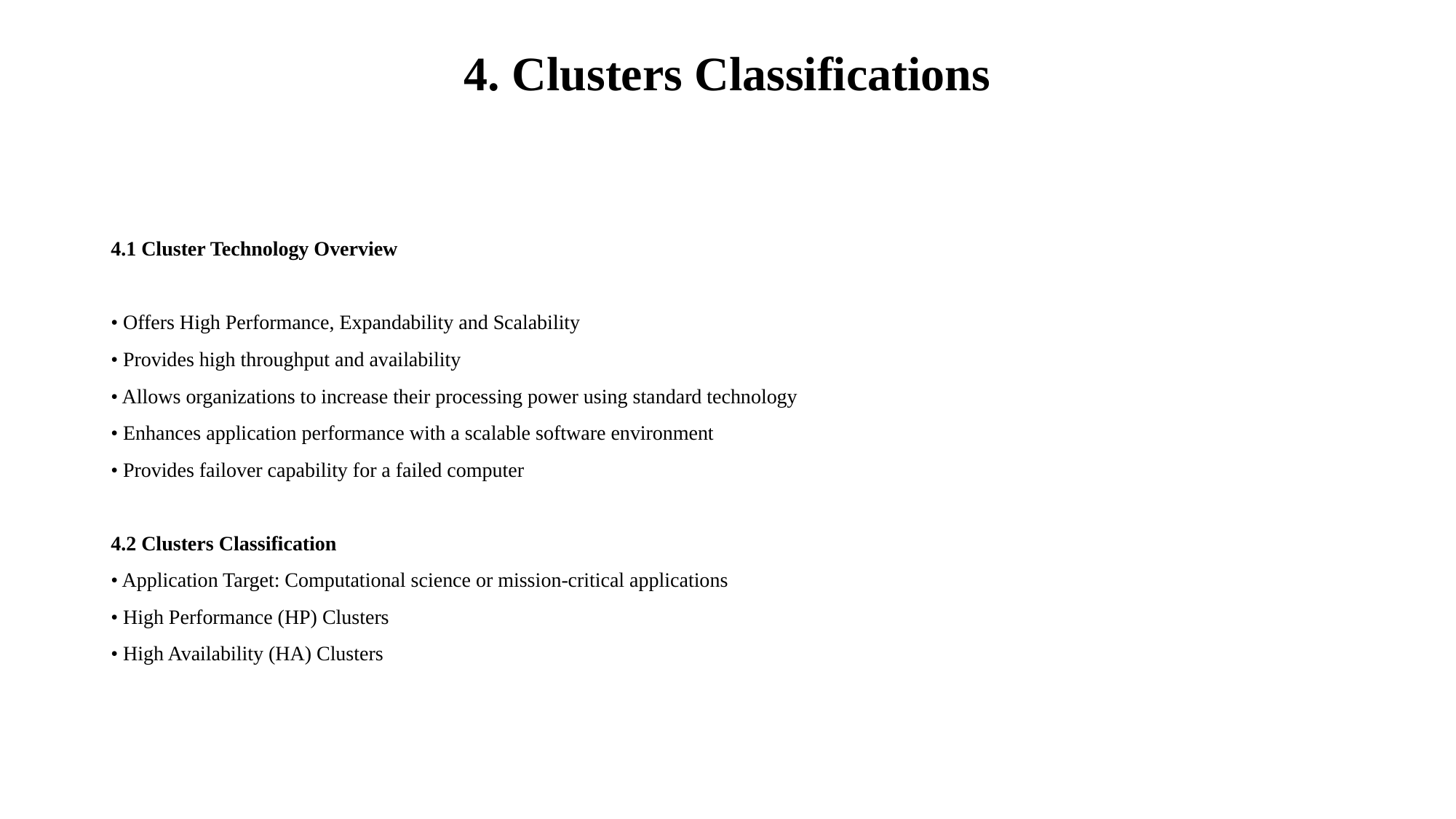

# 4. Clusters Classifications
4.1 Cluster Technology Overview
• Offers High Performance, Expandability and Scalability
• Provides high throughput and availability
• Allows organizations to increase their processing power using standard technology
• Enhances application performance with a scalable software environment
• Provides failover capability for a failed computer
4.2 Clusters Classification
• Application Target: Computational science or mission-critical applications
• High Performance (HP) Clusters
• High Availability (HA) Clusters